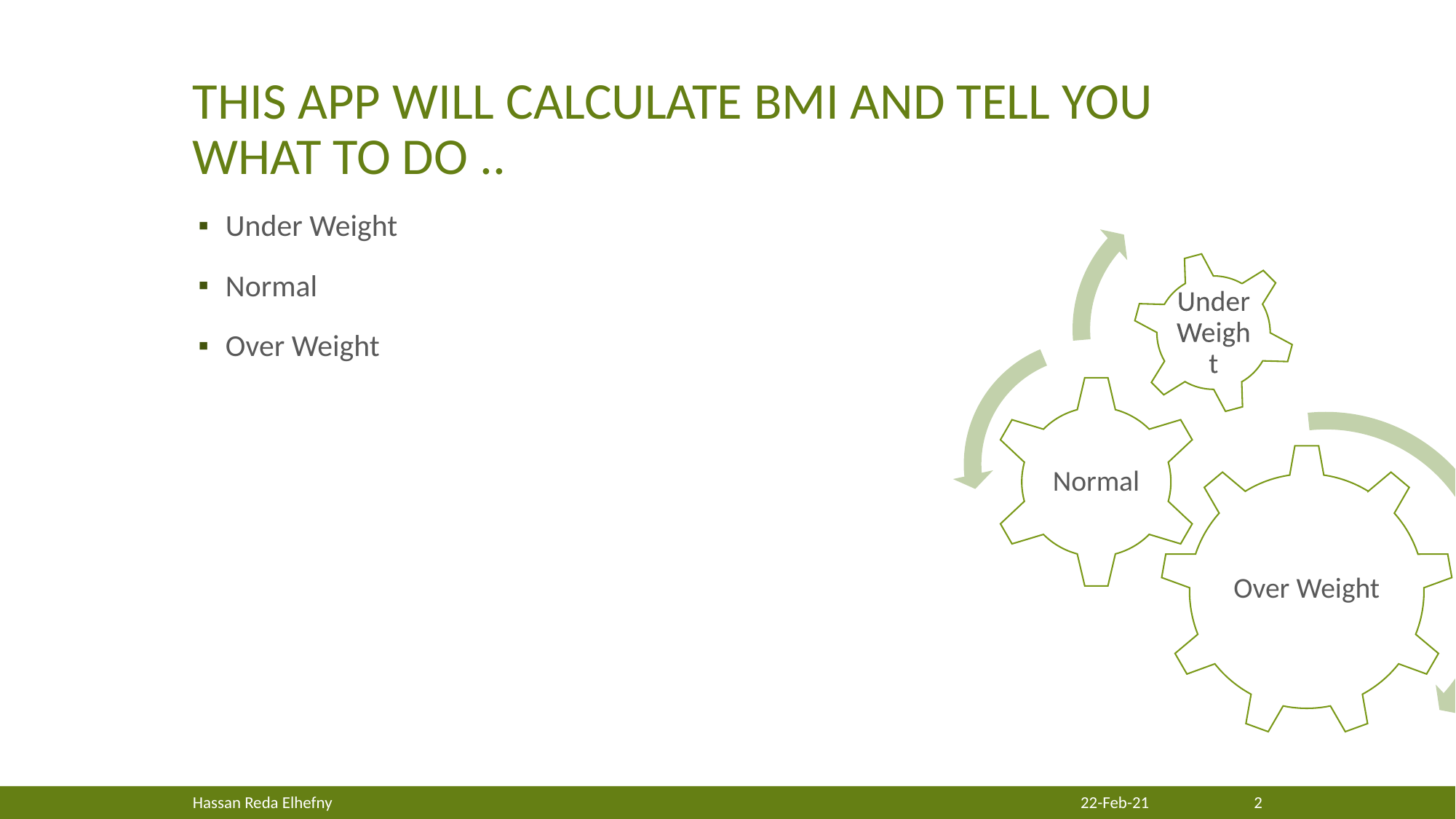

# This app will calculate BMI and tell you what to do ..
Under Weight
Normal
Over Weight
Over Weight
Normal
Under Weight
Hassan Reda Elhefny
22-Feb-21
2